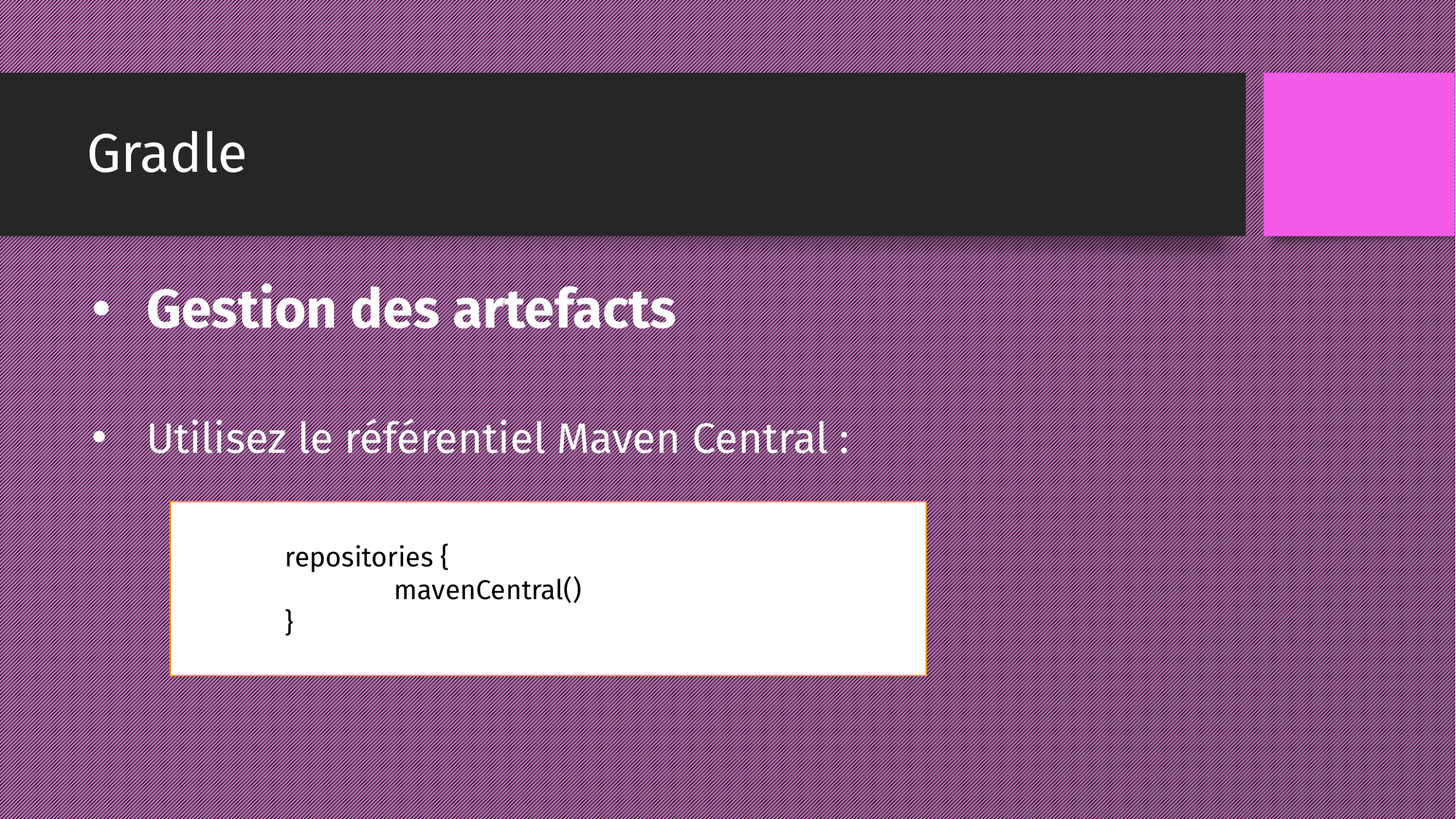

# Gradle
Gestion des artefacts

Utilisez le référentiel Maven Central :

	repositories {
		mavenCentral()
	}